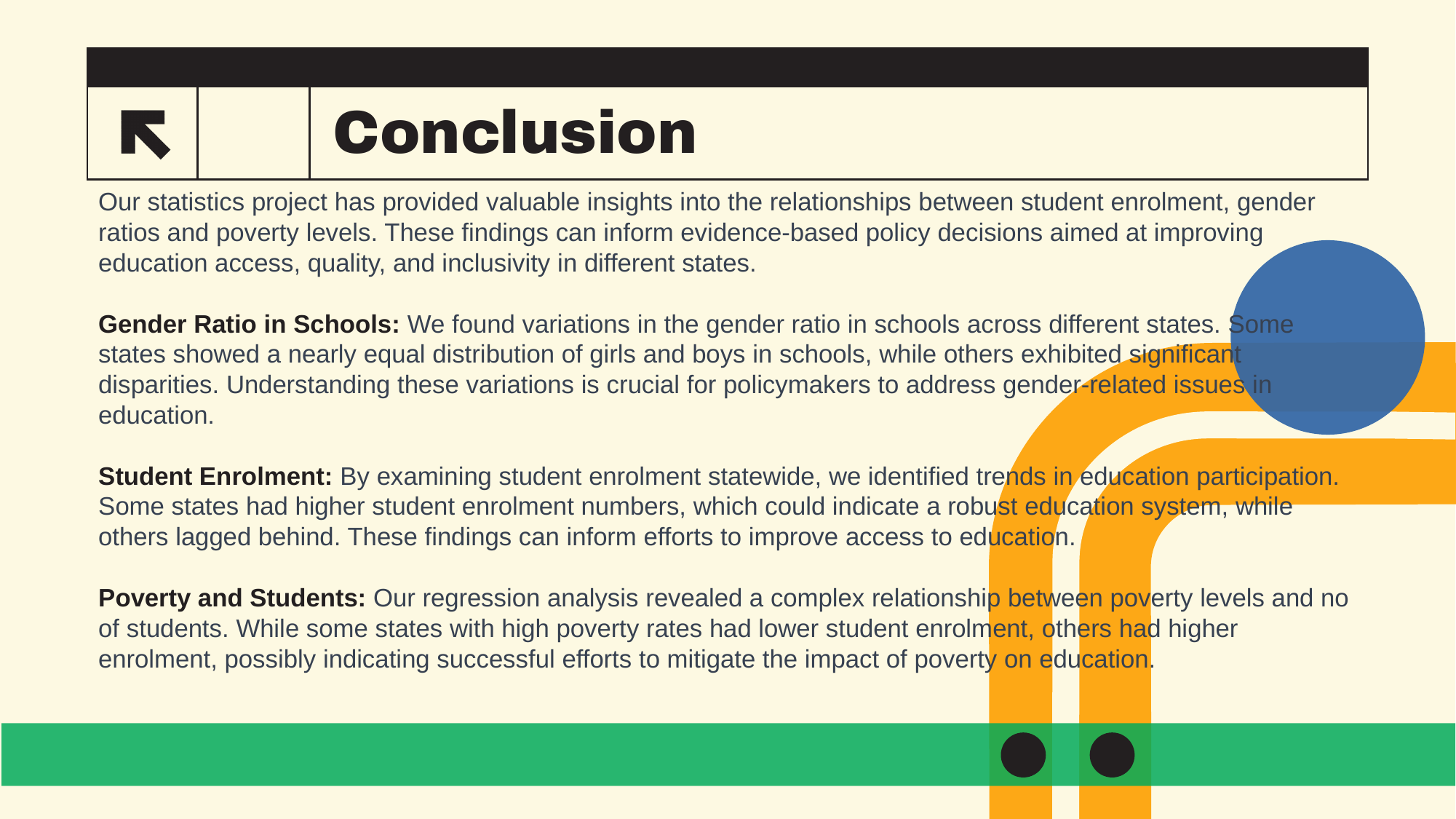

# Conclusion

9
Our statistics project has provided valuable insights into the relationships between student enrolment, gender ratios and poverty levels. These findings can inform evidence-based policy decisions aimed at improving education access, quality, and inclusivity in different states.

Gender Ratio in Schools: We found variations in the gender ratio in schools across different states. Some states showed a nearly equal distribution of girls and boys in schools, while others exhibited significant disparities. Understanding these variations is crucial for policymakers to address gender-related issues in education.

Student Enrolment: By examining student enrolment statewide, we identified trends in education participation. Some states had higher student enrolment numbers, which could indicate a robust education system, while others lagged behind. These findings can inform efforts to improve access to education.

Poverty and Students: Our regression analysis revealed a complex relationship between poverty levels and no of students. While some states with high poverty rates had lower student enrolment, others had higher enrolment, possibly indicating successful efforts to mitigate the impact of poverty on education.